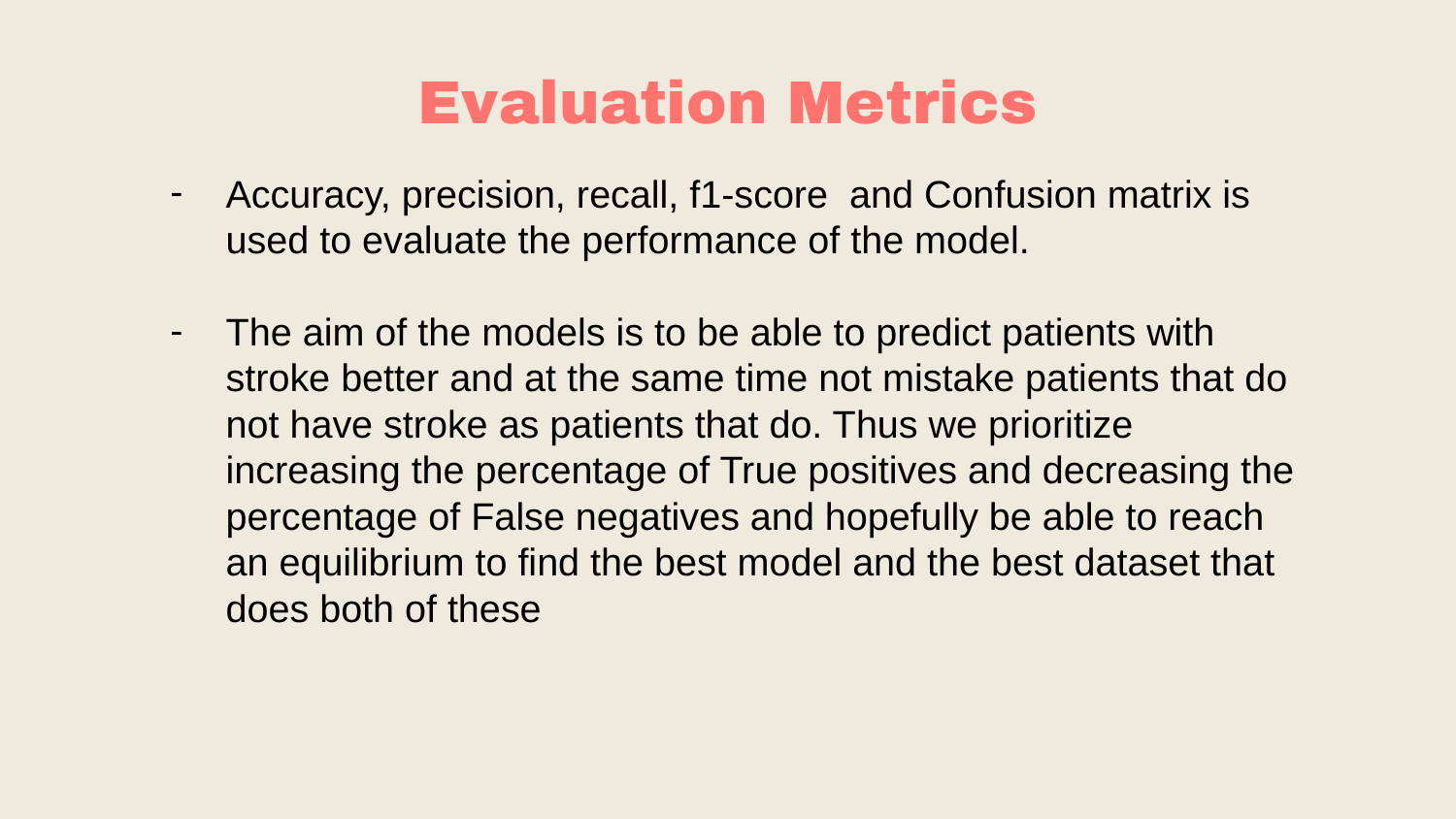

# Evaluation Metrics
Accuracy, precision, recall, f1-score  and Confusion matrix is used to evaluate the performance of the model.

The aim of the models is to be able to predict patients with stroke better and at the same time not mistake patients that do not have stroke as patients that do. Thus we prioritize increasing the percentage of True positives and decreasing the percentage of False negatives and hopefully be able to reach an equilibrium to find the best model and the best dataset that does both of these